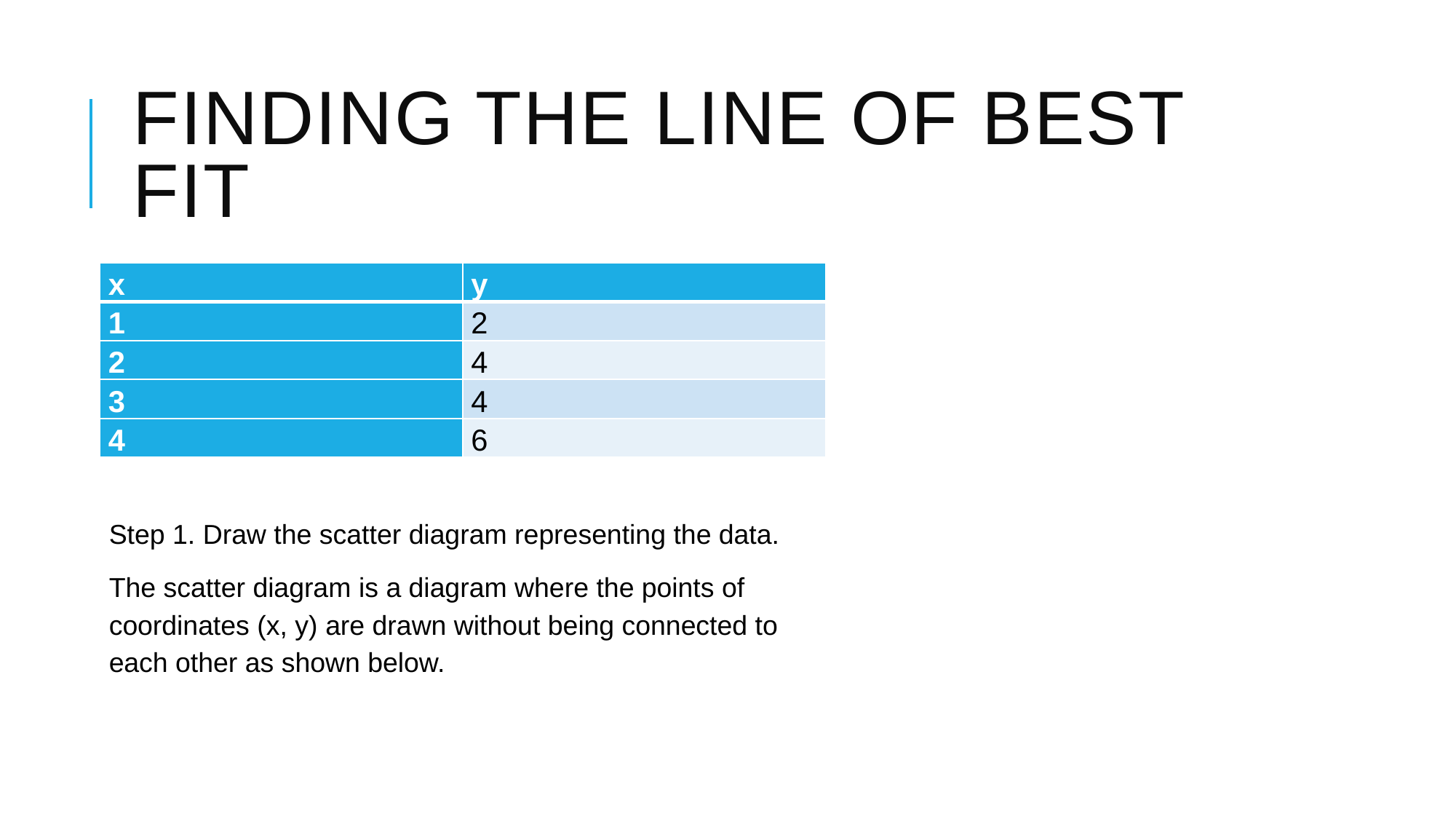

# Finding the line of best fit
| x | y |
| --- | --- |
| 1 | 2 |
| 2 | 4 |
| 3 | 4 |
| 4 | 6 |
Step 1. Draw the scatter diagram representing the data.
The scatter diagram is a diagram where the points of coordinates (x, y) are drawn without being connected to each other as shown below.